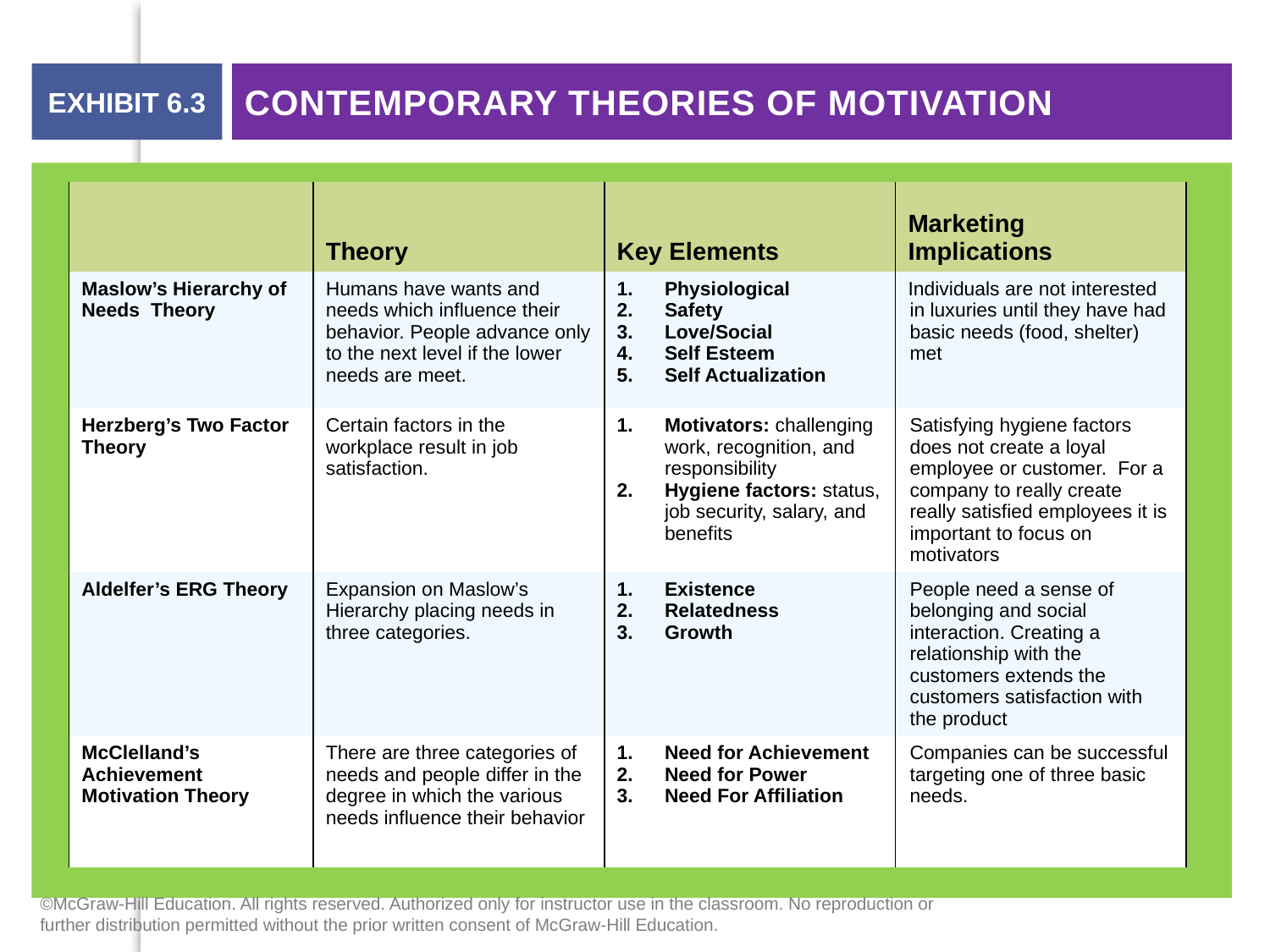

Exhibit 6.3
# Contemporary Theories of Motivation

|  | Theory | Key Elements | Marketing Implications |
| --- | --- | --- | --- |
| Maslow’s Hierarchy of Needs Theory | Humans have wants and needs which influence their behavior. People advance only to the next level if the lower needs are meet. | Physiological Safety Love/Social Self Esteem Self Actualization | Individuals are not interested in luxuries until they have had basic needs (food, shelter) met |
| Herzberg’s Two Factor Theory | Certain factors in the workplace result in job satisfaction. | Motivators: challenging work, recognition, and responsibility Hygiene factors: status, job security, salary, and benefits | Satisfying hygiene factors does not create a loyal employee or customer. For a company to really create really satisfied employees it is important to focus on motivators |
| Aldelfer’s ERG Theory | Expansion on Maslow’s Hierarchy placing needs in three categories. | Existence Relatedness Growth | People need a sense of belonging and social interaction. Creating a relationship with the customers extends the customers satisfaction with the product |
| McClelland’s Achievement Motivation Theory | There are three categories of needs and people differ in the degree in which the various needs influence their behavior | Need for Achievement Need for Power Need For Affiliation | Companies can be successful targeting one of three basic needs. |
©McGraw-Hill Education. All rights reserved. Authorized only for instructor use in the classroom. No reproduction or further distribution permitted without the prior written consent of McGraw-Hill Education.